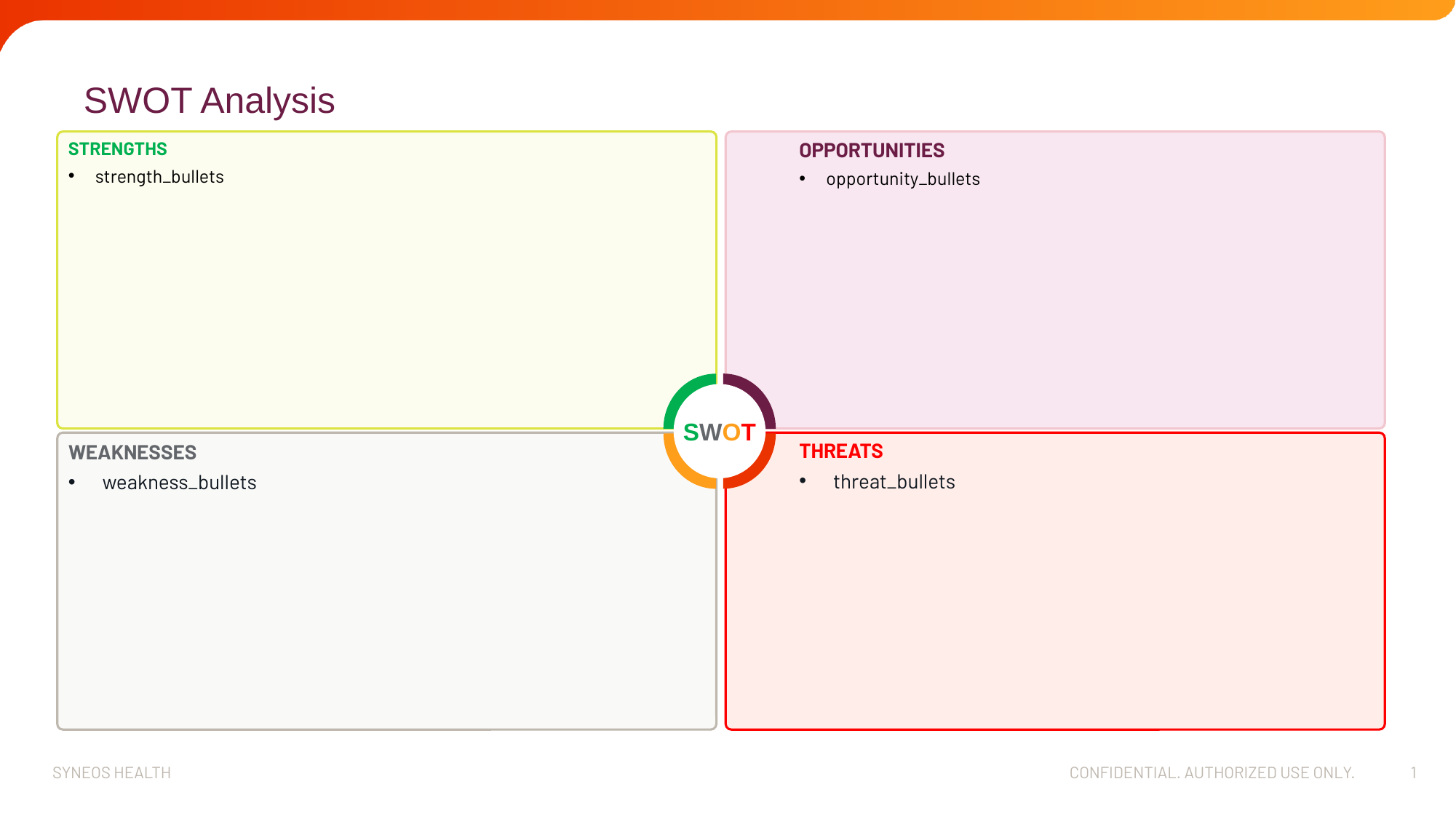

# SWOT Analysis

STRENGTHS
strength_bullets

OPPORTUNITIES
opportunity_bullets

SWOT

THREATS
threat_bullets
WEAKNESSES
weakness_bullets